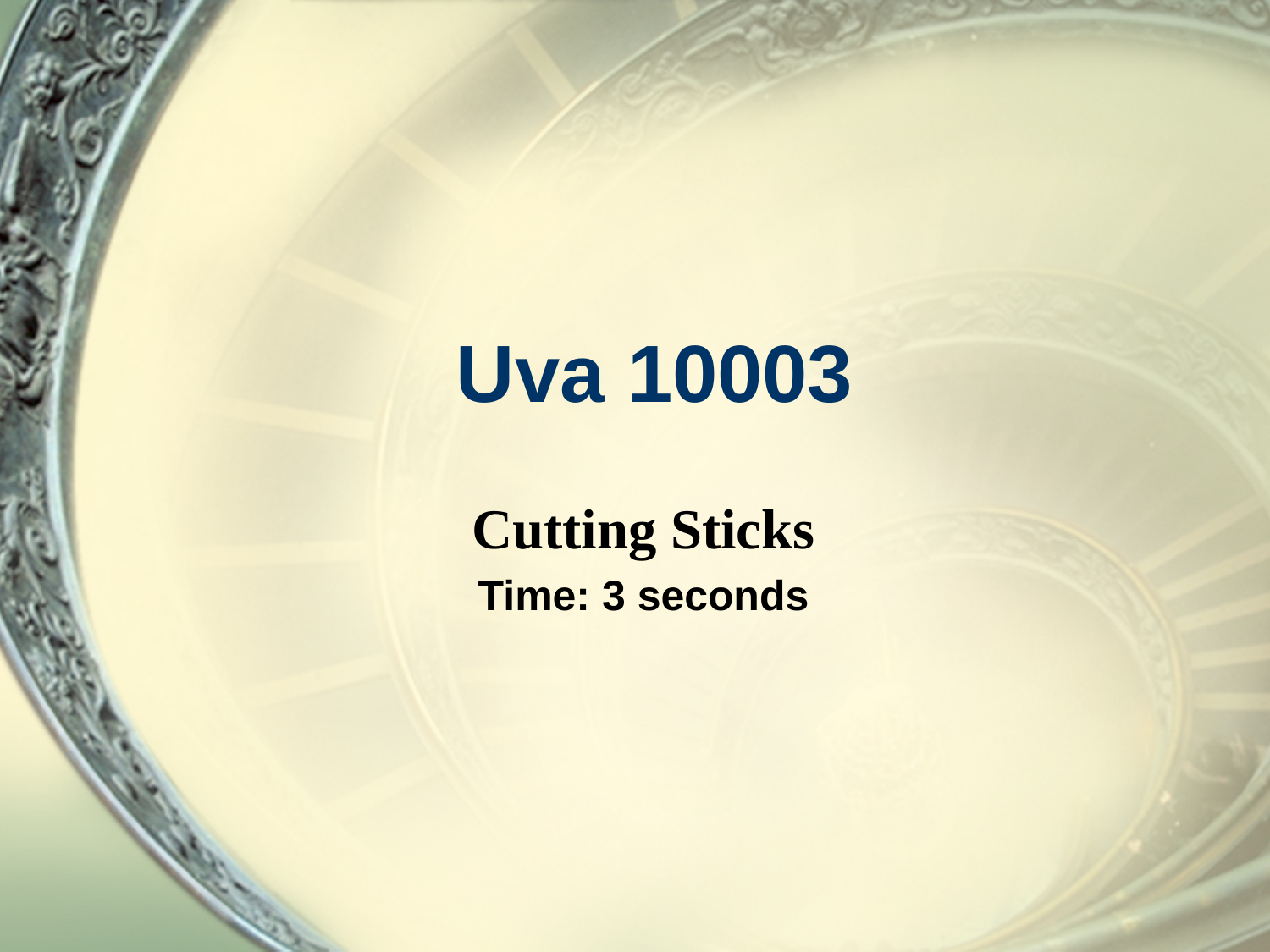

# Uva 10003
Cutting Sticks
Time: 3 seconds